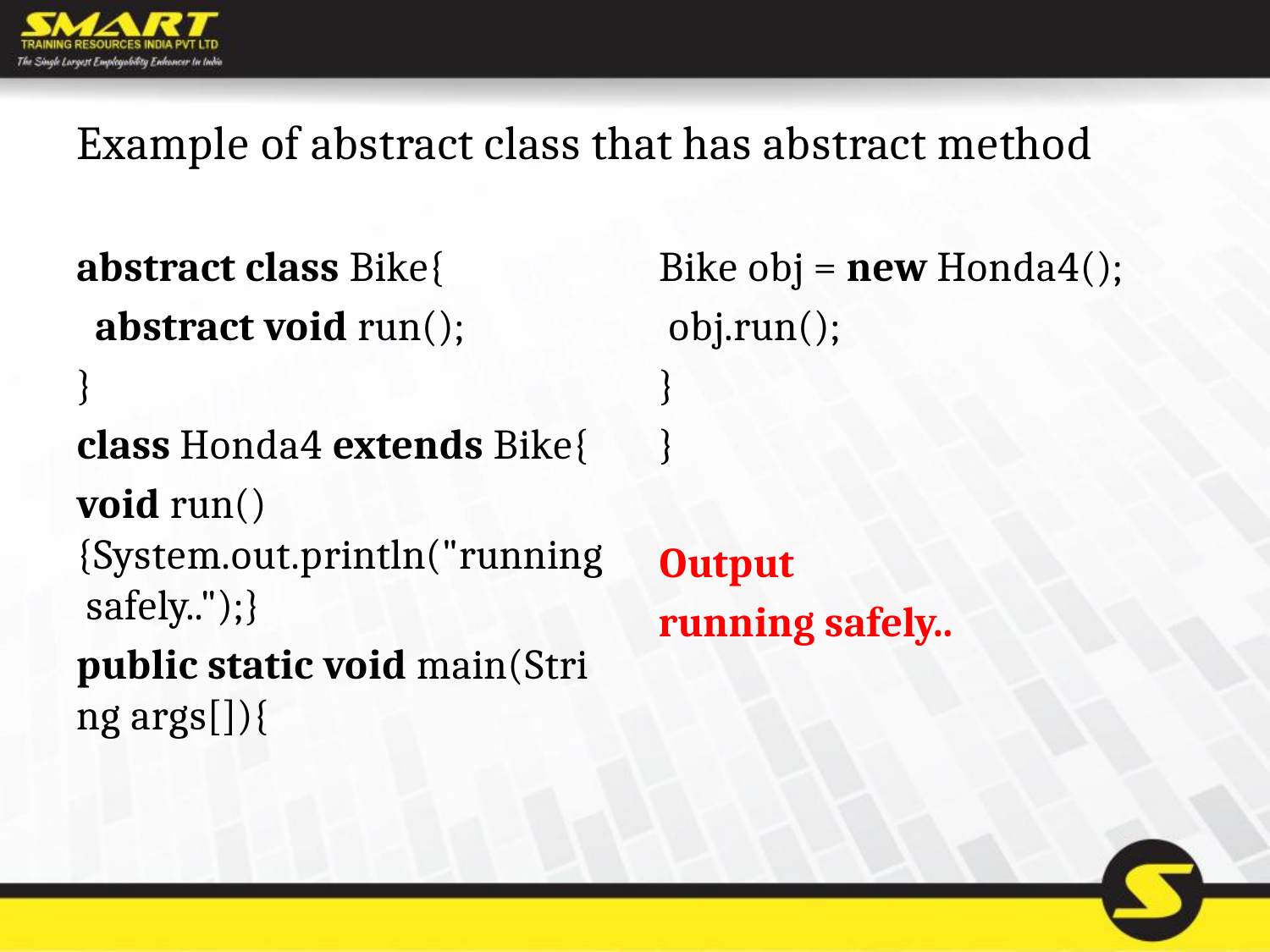

# Example of abstract class that has abstract method
abstract class Bike{
  abstract void run();
}
class Honda4 extends Bike{
void run(){System.out.println("running safely..");}
public static void main(String args[]){

Bike obj = new Honda4();
 obj.run();
}
}

Output
running safely..